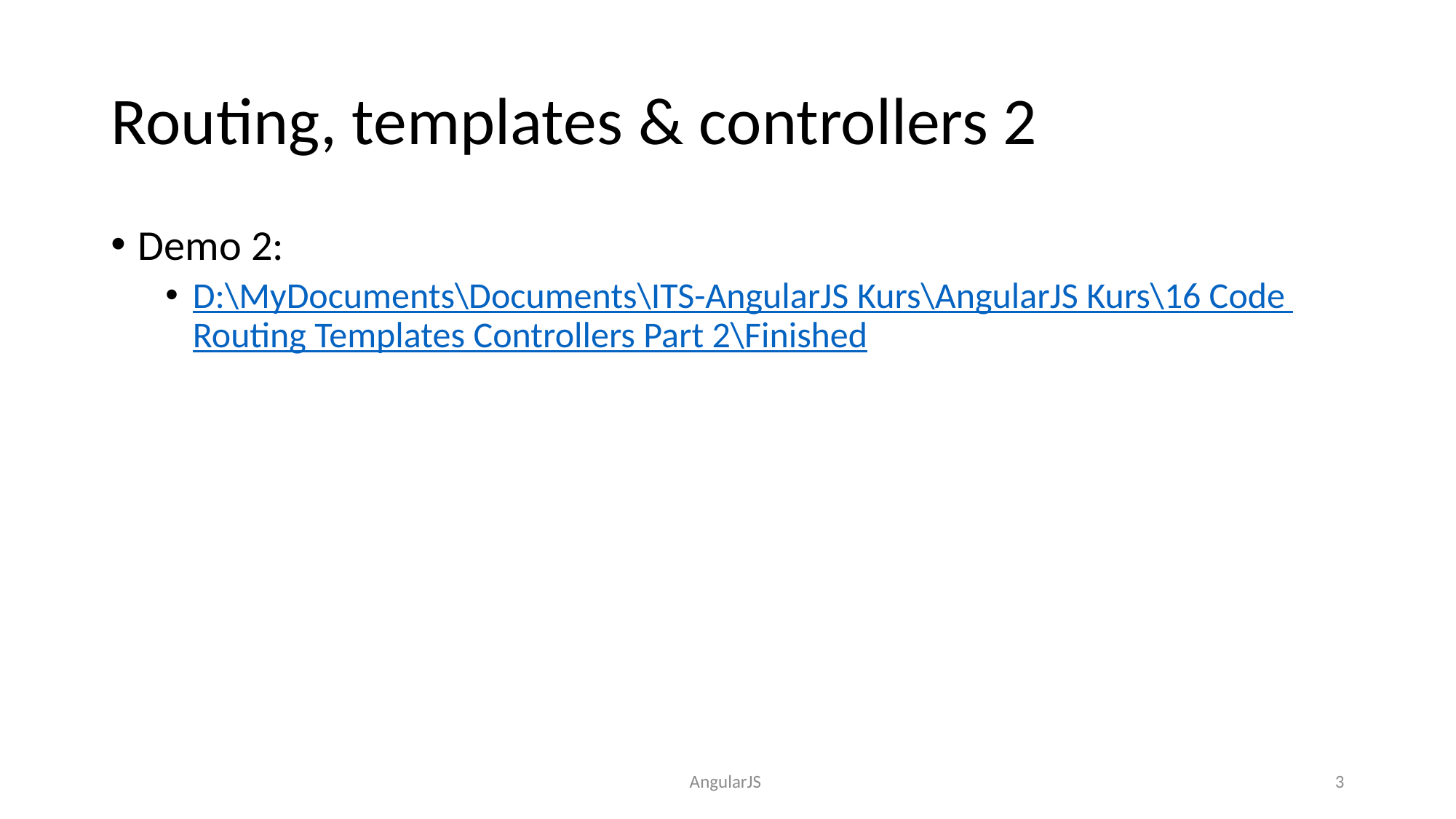

# Routing, templates & controllers 2
Demo 2:
D:\MyDocuments\Documents\ITS-AngularJS Kurs\AngularJS Kurs\16 Code Routing Templates Controllers Part 2\Finished
AngularJS
3